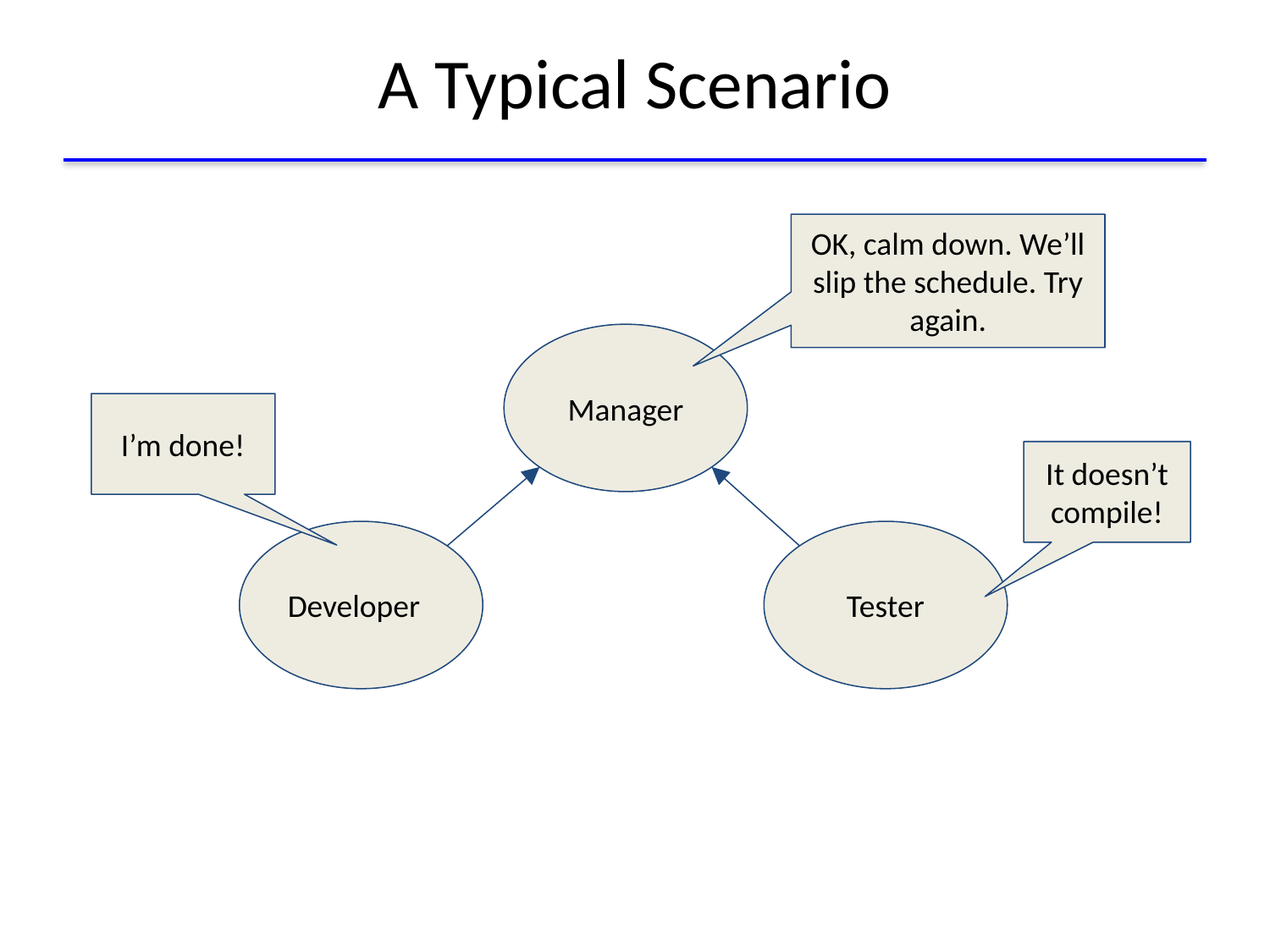

# A Typical Scenario
OK, calm down. We’ll slip the schedule. Try again.
Manager
I’m done!
It doesn’t compile!
Developer
Tester